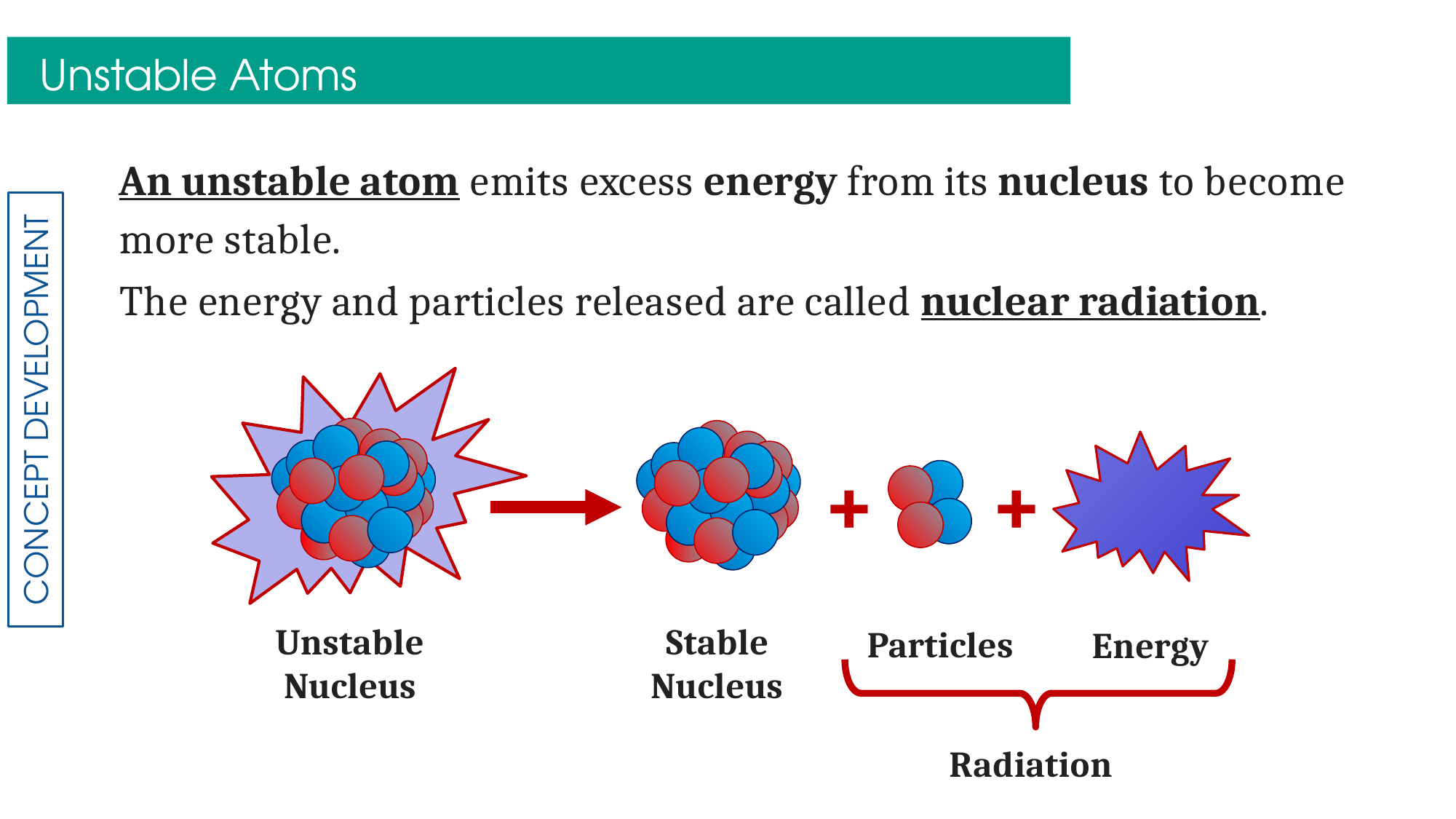

Unstable Atoms
An unstable atom emits excess energy from its nucleus to become more stable.
The energy and particles released are called nuclear radiation.

+
+

Unstable Nucleus
Stable Nucleus
Particles
Energy
Radiation